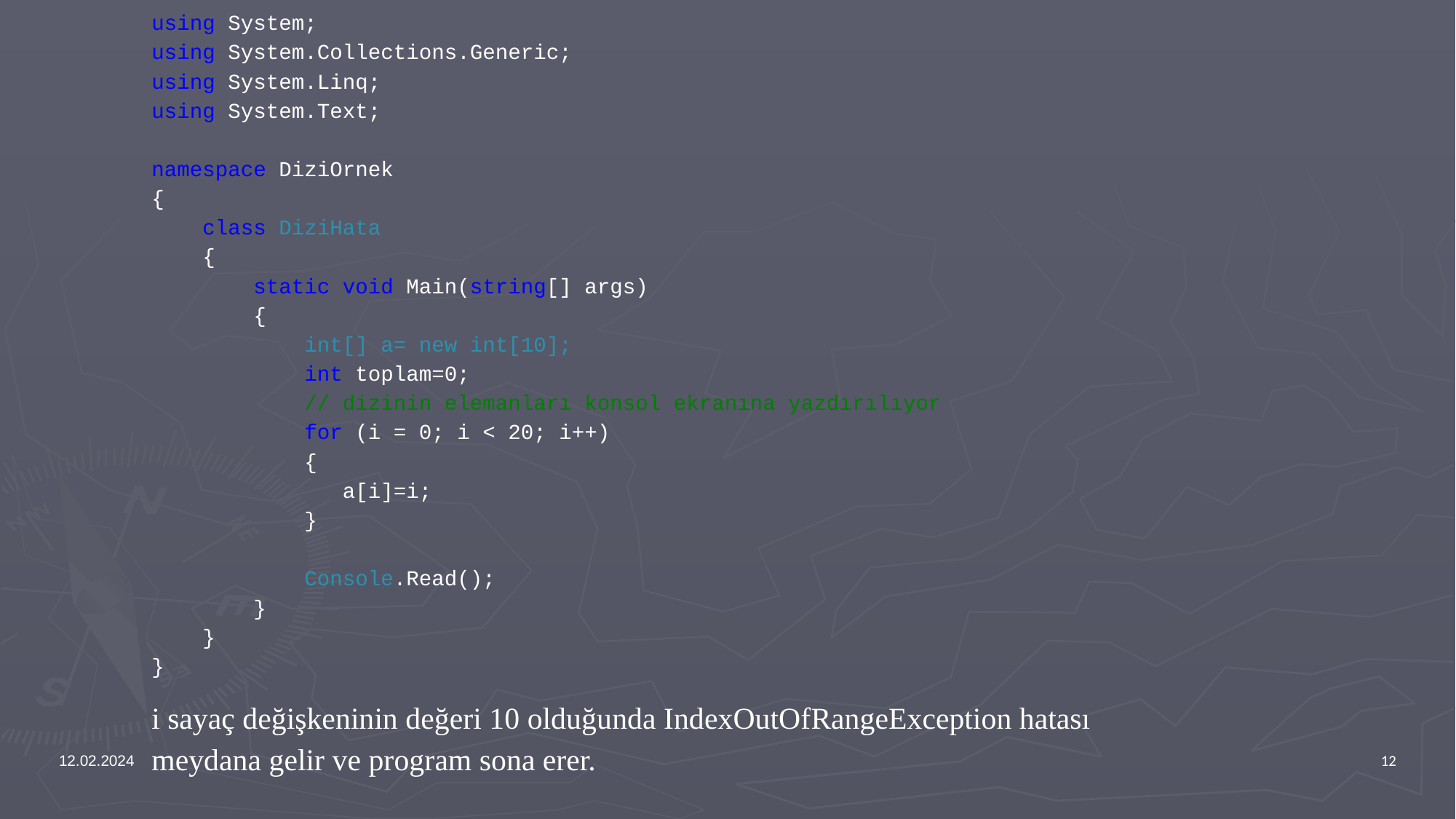

using System;
using System.Collections.Generic;
using System.Linq;
using System.Text;

namespace DiziOrnek
{
    class DiziHata
    {
        static void Main(string[] args)
        {
            int[] a= new int[10];
            int toplam=0;
            // dizinin elemanları konsol ekranına yazdırılıyor
            for (i = 0; i < 20; i++)
            {
               a[i]=i;
            }

            Console.Read();
        }
    }
}
i sayaç değişkeninin değeri 10 olduğunda IndexOutOfRangeException hatası meydana gelir ve program sona erer.
12.02.2024
12